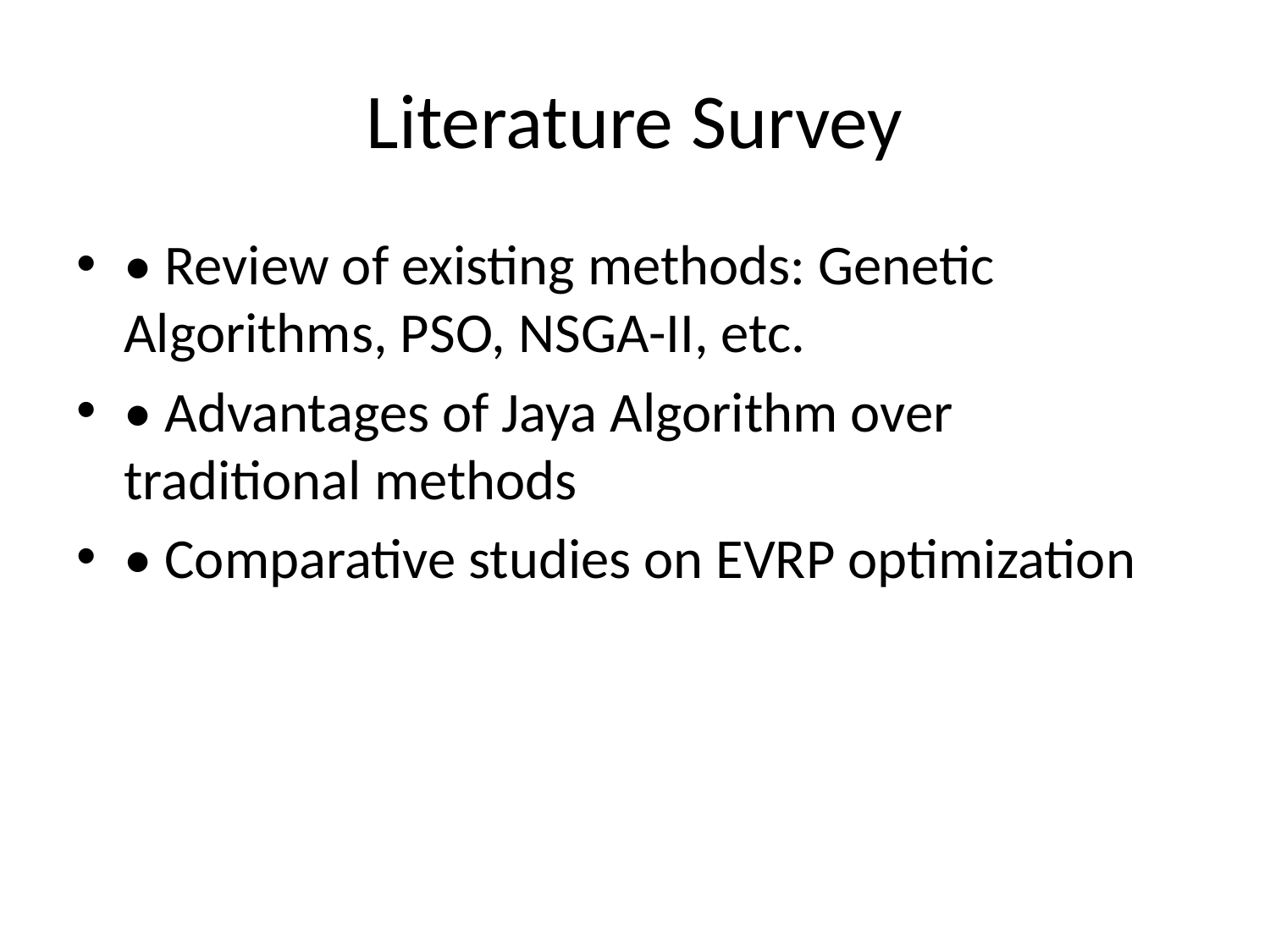

# Literature Survey
• Review of existing methods: Genetic Algorithms, PSO, NSGA-II, etc.
• Advantages of Jaya Algorithm over traditional methods
• Comparative studies on EVRP optimization